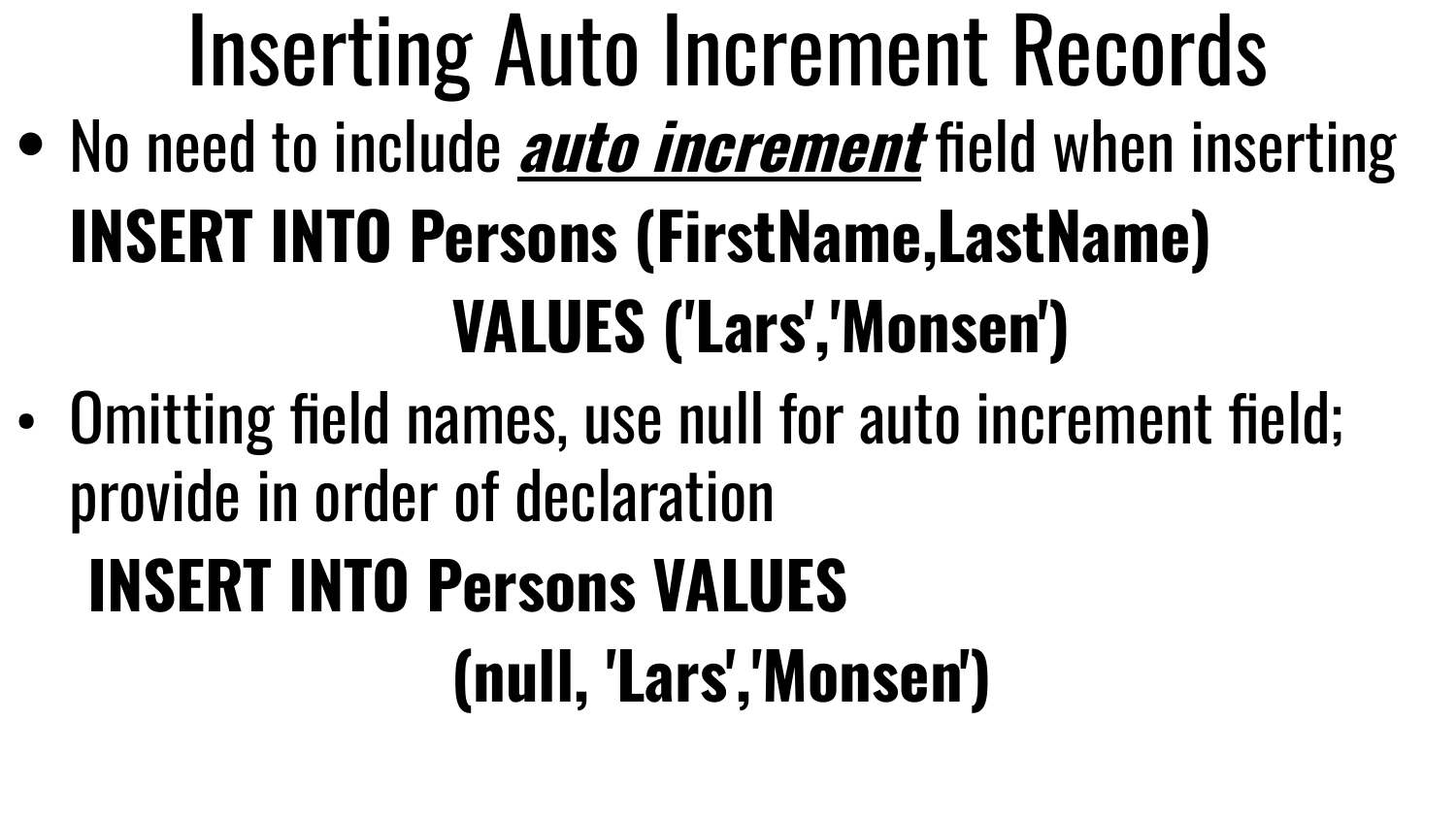

# Inserting Auto Increment Records
No need to include auto increment field when inserting
	INSERT INTO Persons (FirstName,LastName)
VALUES ('Lars','Monsen')
Omitting field names, use null for auto increment field; provide in order of declaration
INSERT INTO Persons VALUES
(null, 'Lars','Monsen')